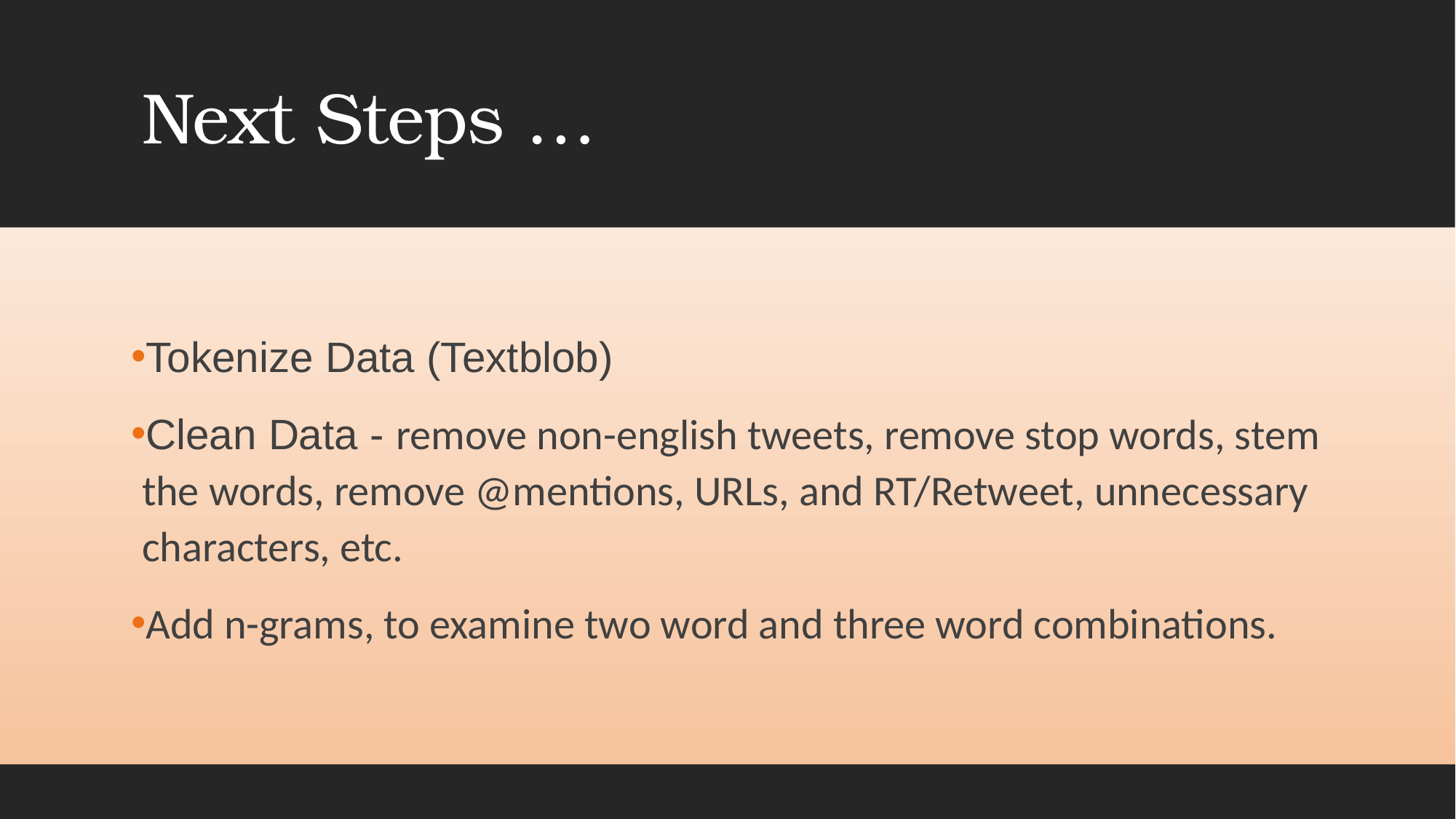

# Next Steps …
Tokenize Data (Textblob)
Clean Data - remove non-english tweets, remove stop words, stem the words, remove @mentions, URLs, and RT/Retweet, unnecessary characters, etc.
Add n-grams, to examine two word and three word combinations.